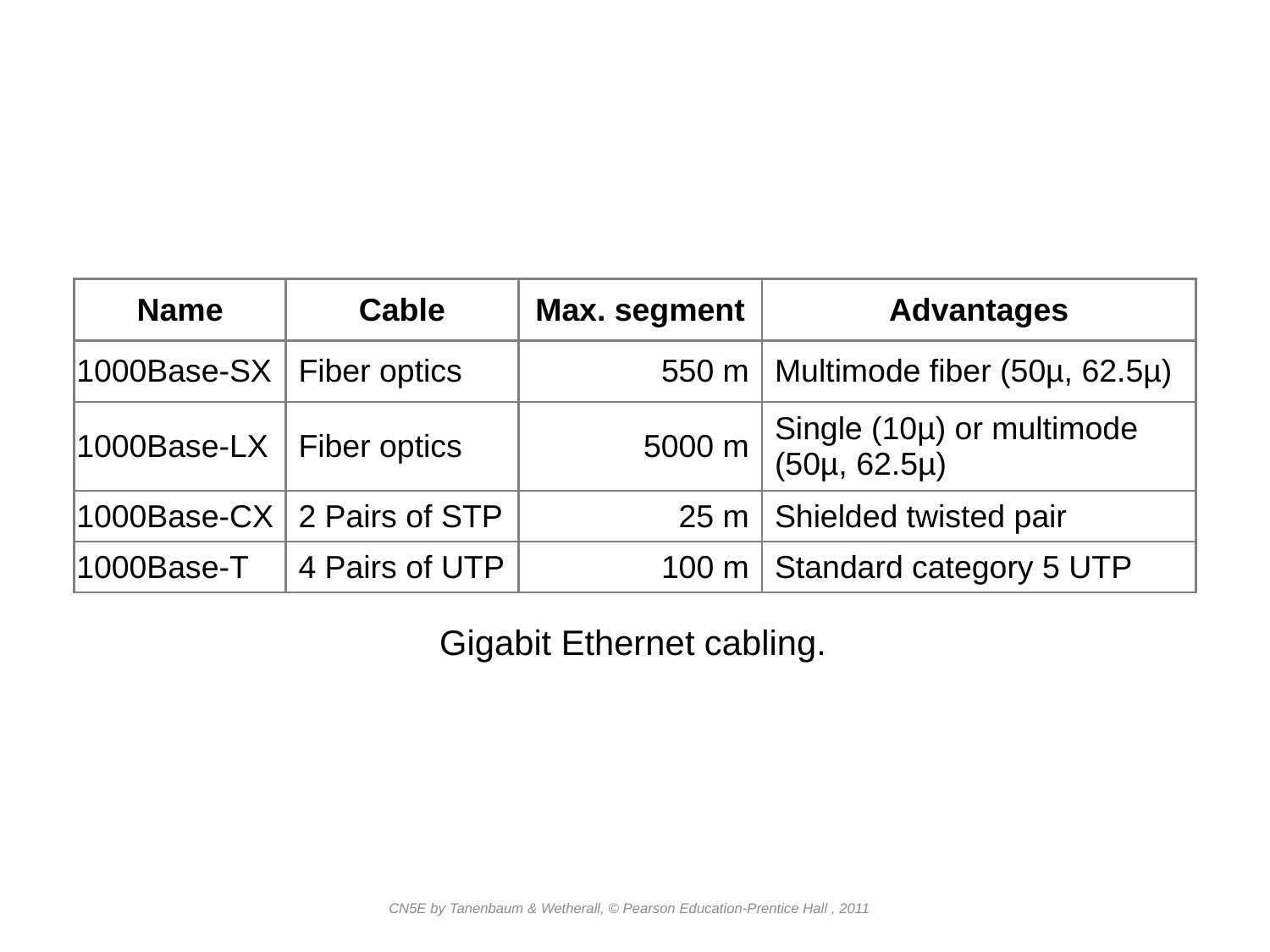

| Name | Cable | Max. segment | Advantages |
| --- | --- | --- | --- |
| 1000Base-SX | Fiber optics | 550 m | Multimode fiber (50µ, 62.5µ) |
| 1000Base-LX | Fiber optics | 5000 m | Single (10µ) or multimode (50µ, 62.5µ) |
| 1000Base-CX | 2 Pairs of STP | 25 m | Shielded twisted pair |
| 1000Base-T | 4 Pairs of UTP | 100 m | Standard category 5 UTP |
Gigabit Ethernet cabling.
CN5E by Tanenbaum & Wetherall, © Pearson Education-Prentice Hall , 2011